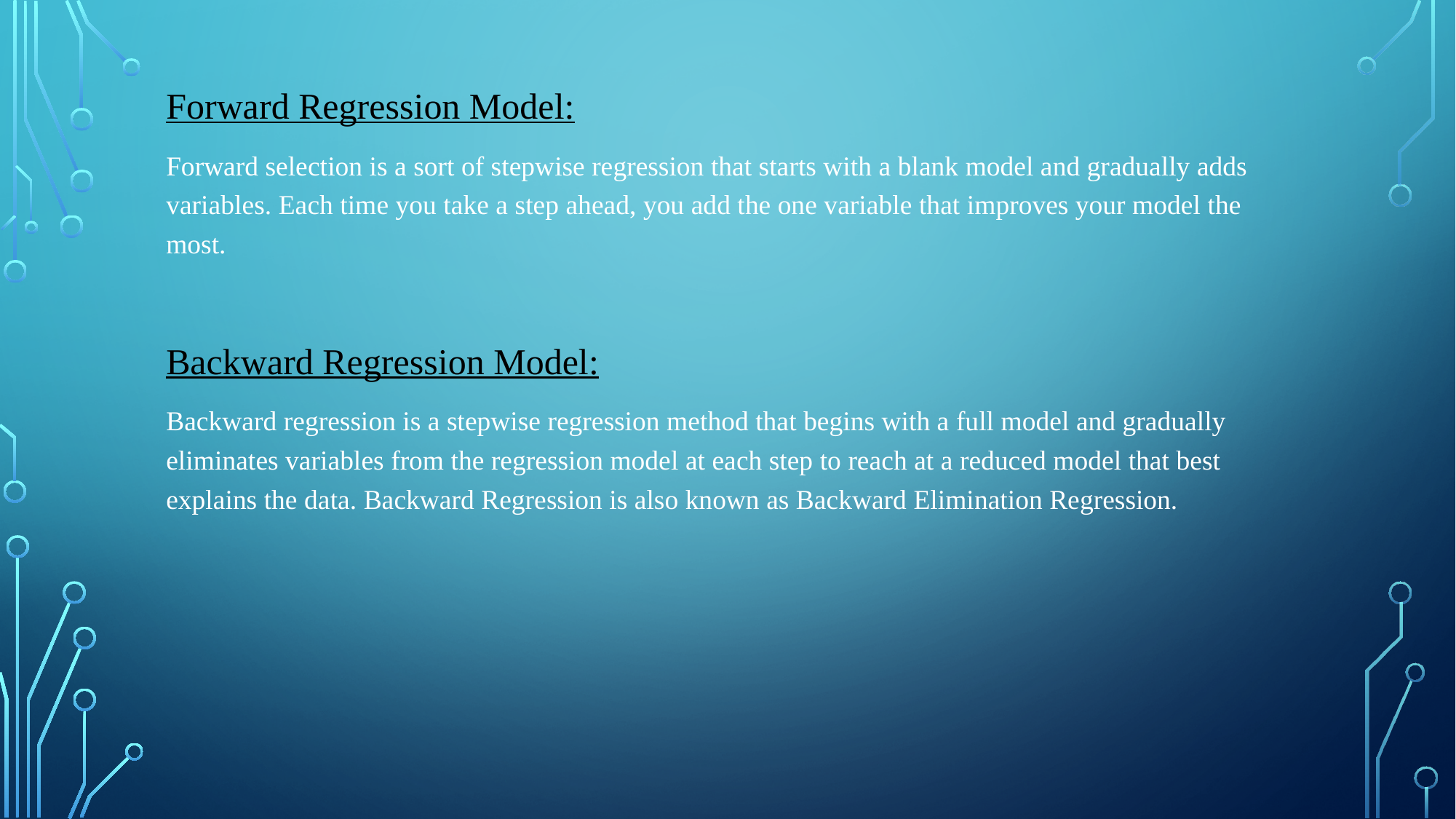

Forward Regression Model:
Forward selection is a sort of stepwise regression that starts with a blank model and gradually adds variables. Each time you take a step ahead, you add the one variable that improves your model the most.

Backward Regression Model:
Backward regression is a stepwise regression method that begins with a full model and gradually eliminates variables from the regression model at each step to reach at a reduced model that best explains the data. Backward Regression is also known as Backward Elimination Regression.